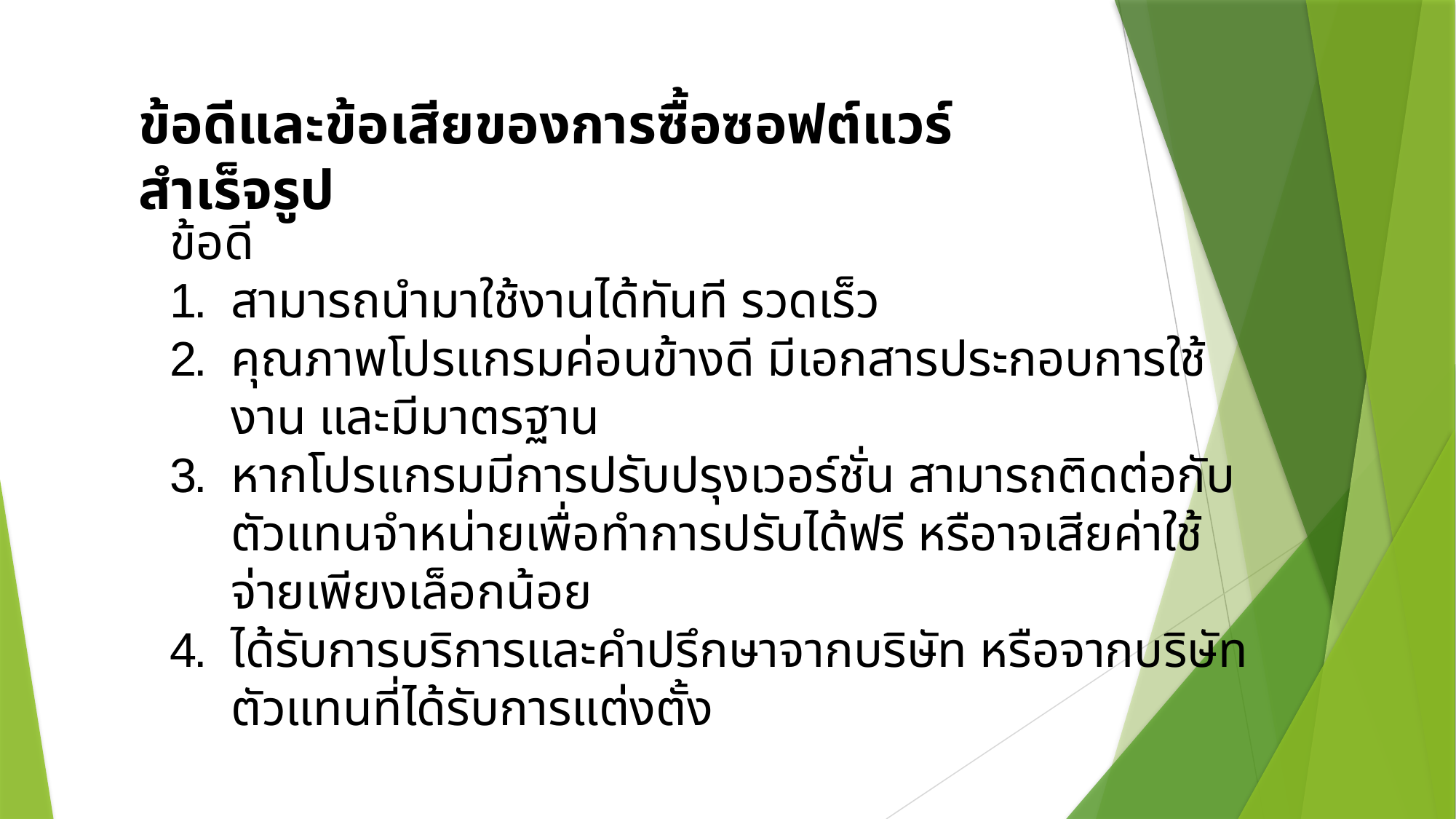

ข้อดีและข้อเสียของการซื้อซอฟต์แวร์สำเร็จรูป
ข้อดี
สามารถนำมาใช้งานได้ทันที รวดเร็ว
คุณภาพโปรแกรมค่อนข้างดี มีเอกสารประกอบการใช้งาน และมีมาตรฐาน
หากโปรแกรมมีการปรับปรุงเวอร์ชั่น สามารถติดต่อกับตัวแทนจำหน่ายเพื่อทำการปรับได้ฟรี หรือาจเสียค่าใช้จ่ายเพียงเล็อกน้อย
ได้รับการบริการและคำปรึกษาจากบริษัท หรือจากบริษัทตัวแทนที่ได้รับการแต่งตั้ง